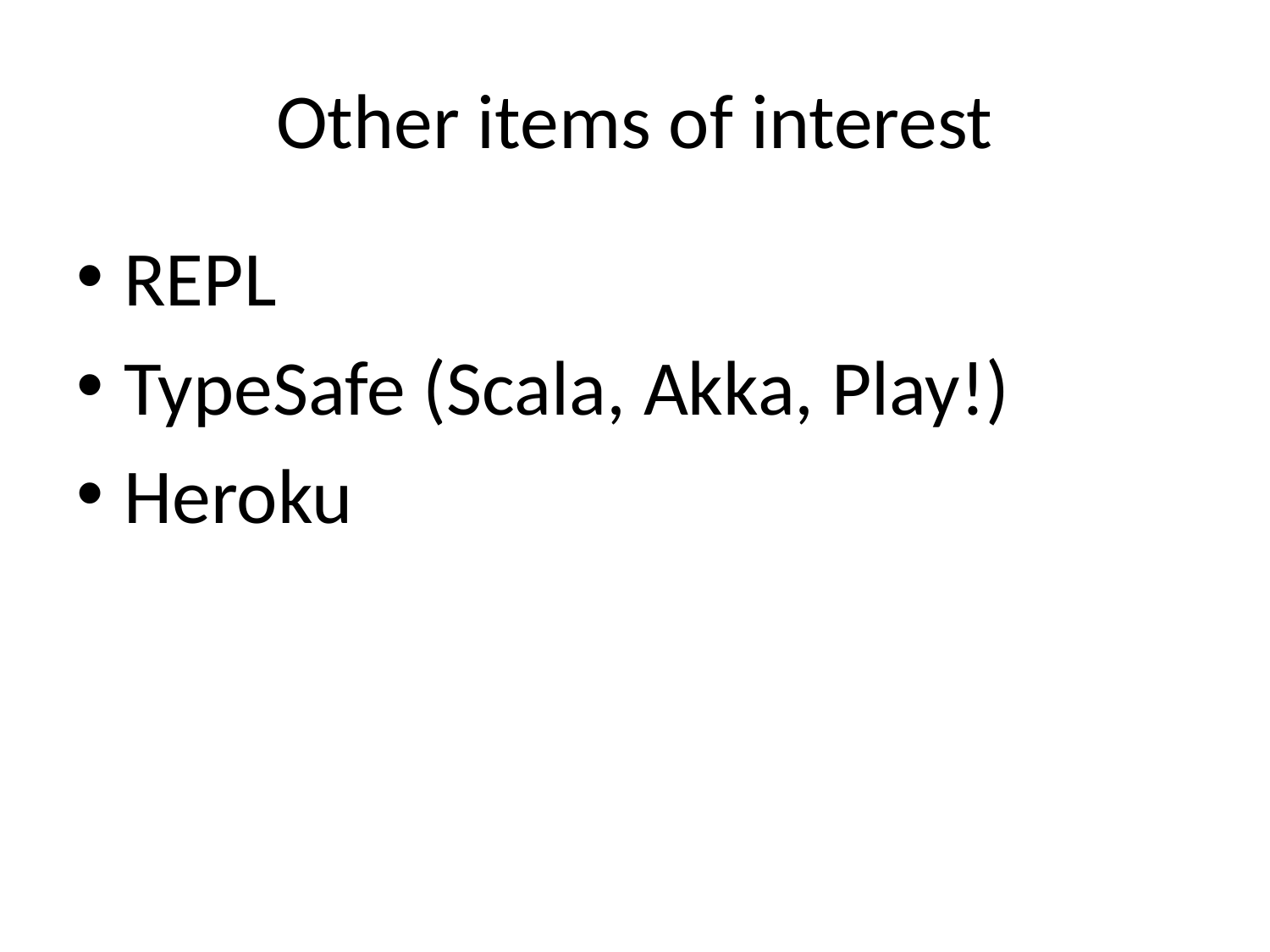

# Other items of interest
REPL
TypeSafe (Scala, Akka, Play!)
Heroku